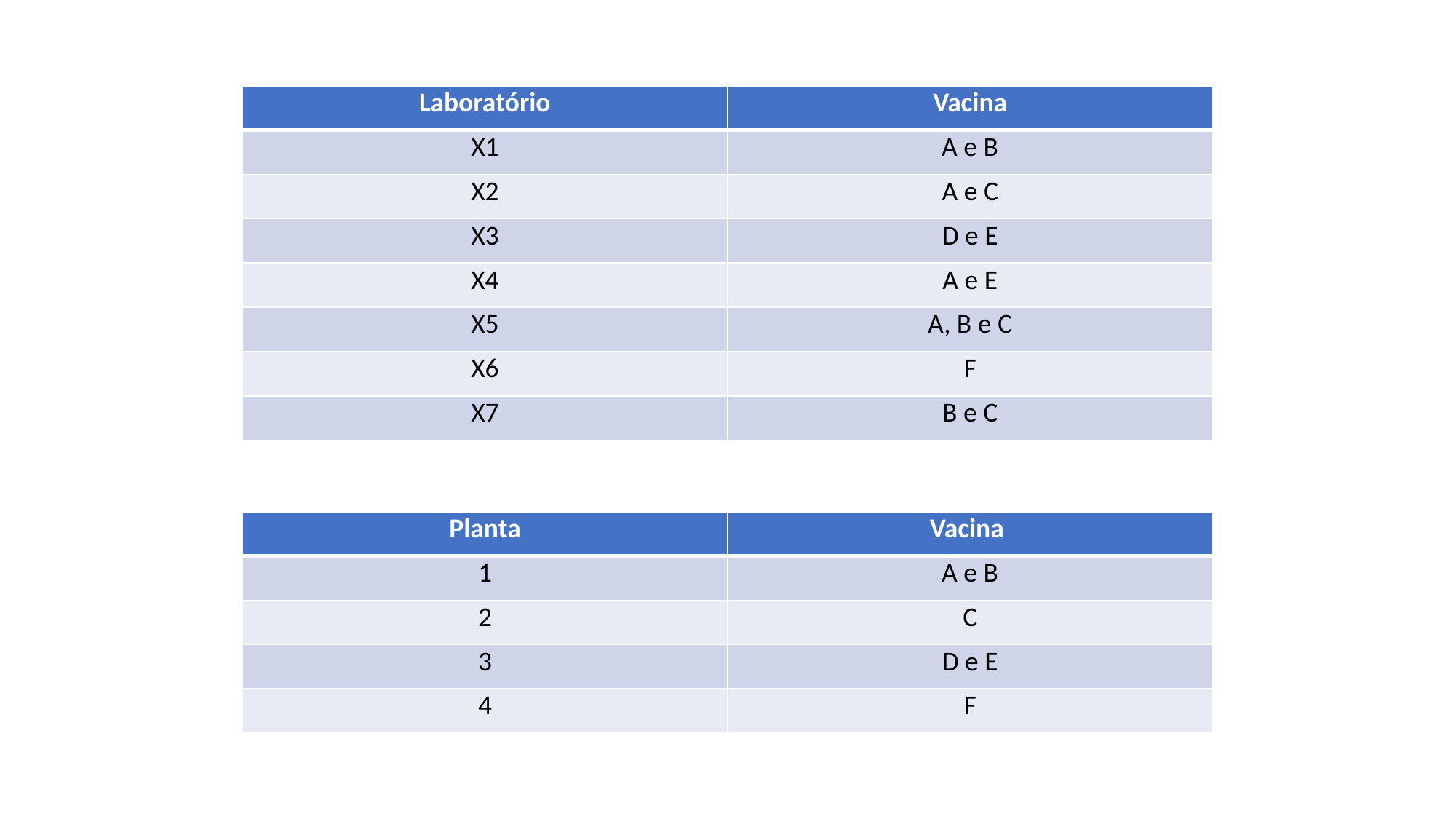

| Laboratório | Vacina |
| --- | --- |
| X1 | A e B |
| X2 | A e C |
| X3 | D e E |
| X4 | A e E |
| X5 | A, B e C |
| X6 | F |
| X7 | B e C |
| Planta | Vacina |
| --- | --- |
| 1 | A e B |
| 2 | C |
| 3 | D e E |
| 4 | F |